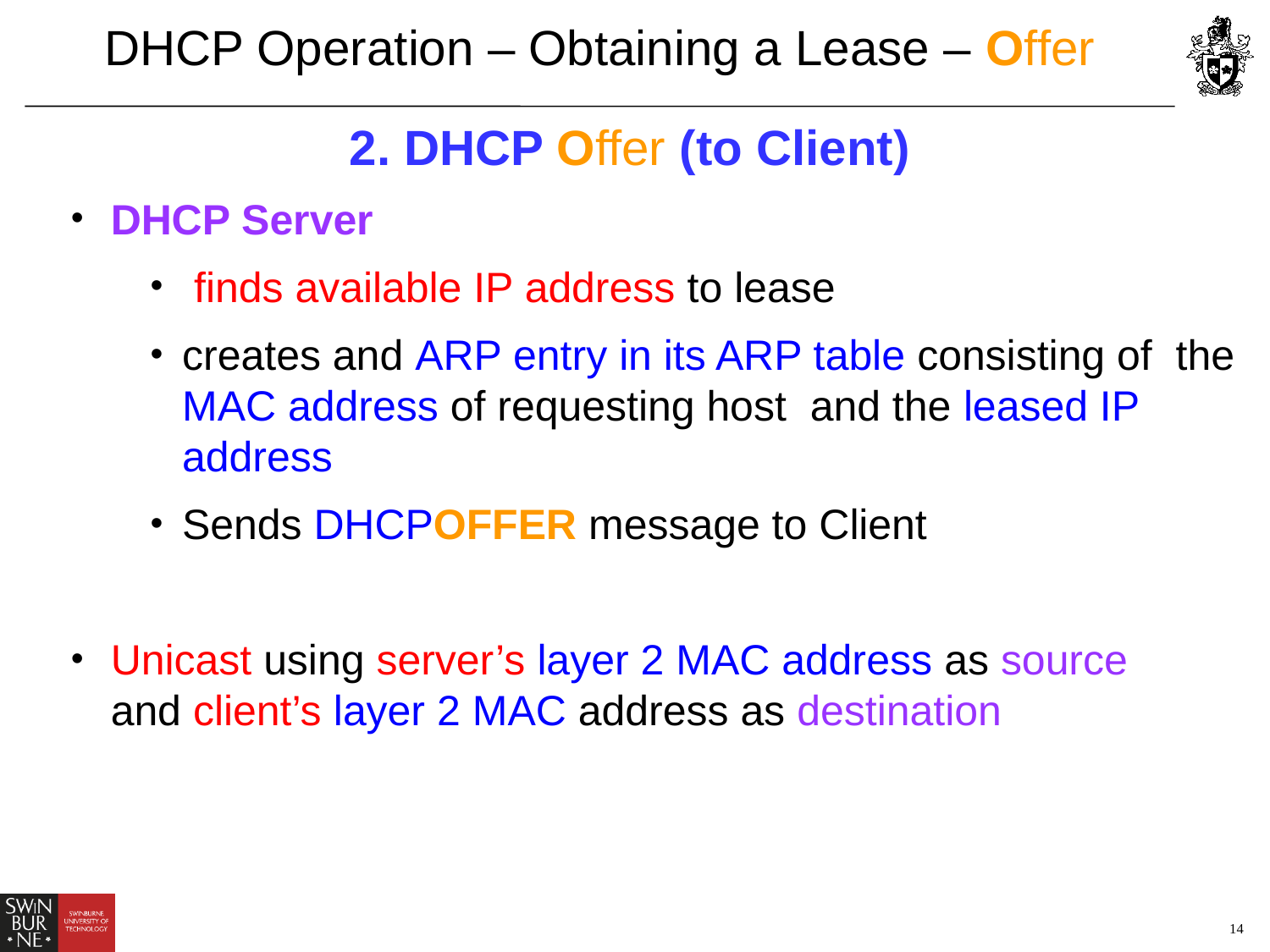

# DHCP Operation – Obtaining a Lease – Offer
2. DHCP Offer (to Client)
DHCP Server
 finds available IP address to lease
creates and ARP entry in its ARP table consisting of  the MAC address of requesting host  and the leased IP address
Sends DHCPOFFER message to Client

Unicast using server’s layer 2 MAC address as source     and client’s layer 2 MAC address as destination
14